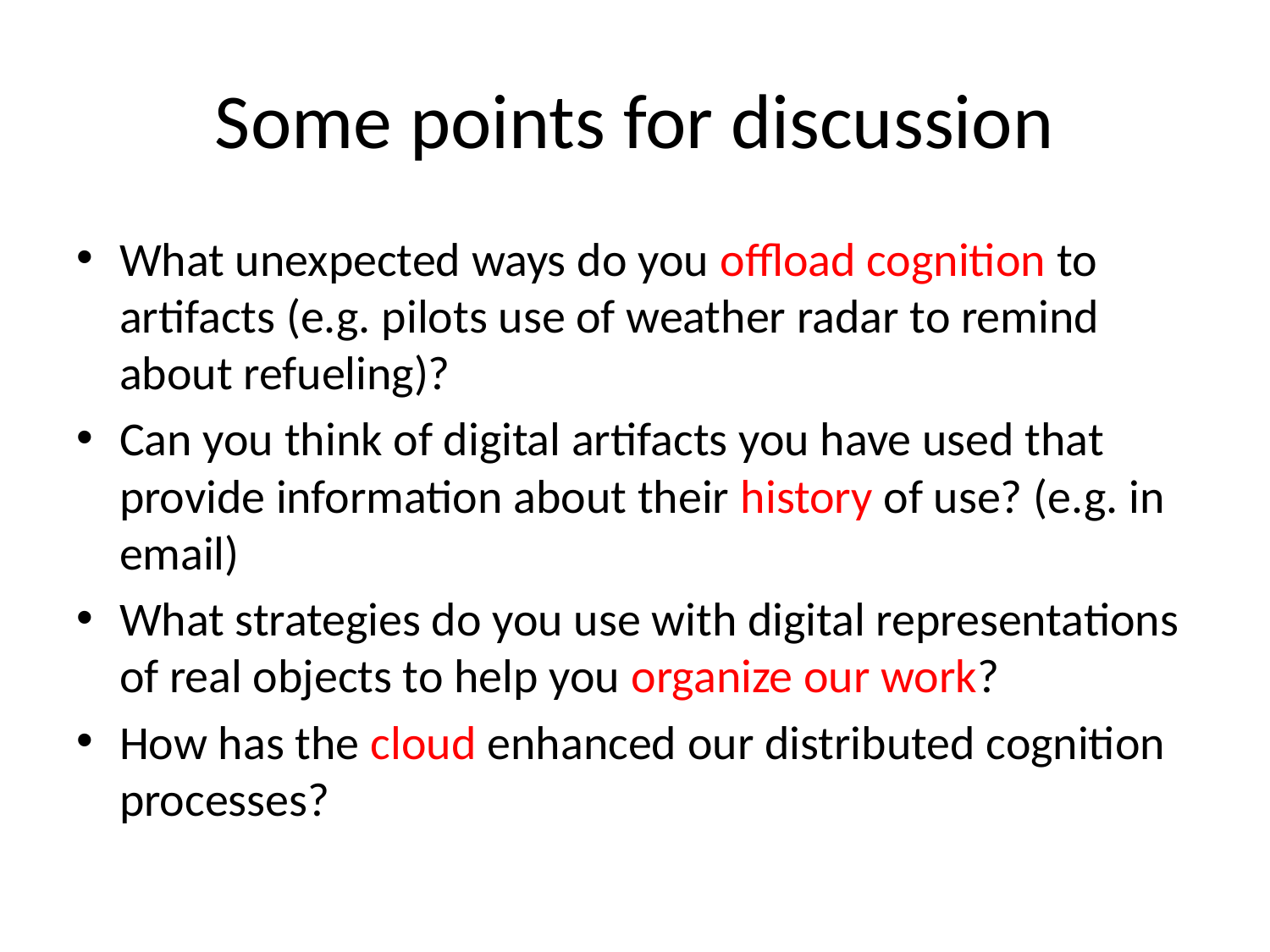

# Some points for discussion
What unexpected ways do you offload cognition to artifacts (e.g. pilots use of weather radar to remind about refueling)?
Can you think of digital artifacts you have used that provide information about their history of use? (e.g. in email)
What strategies do you use with digital representations of real objects to help you organize our work?
How has the cloud enhanced our distributed cognition processes?